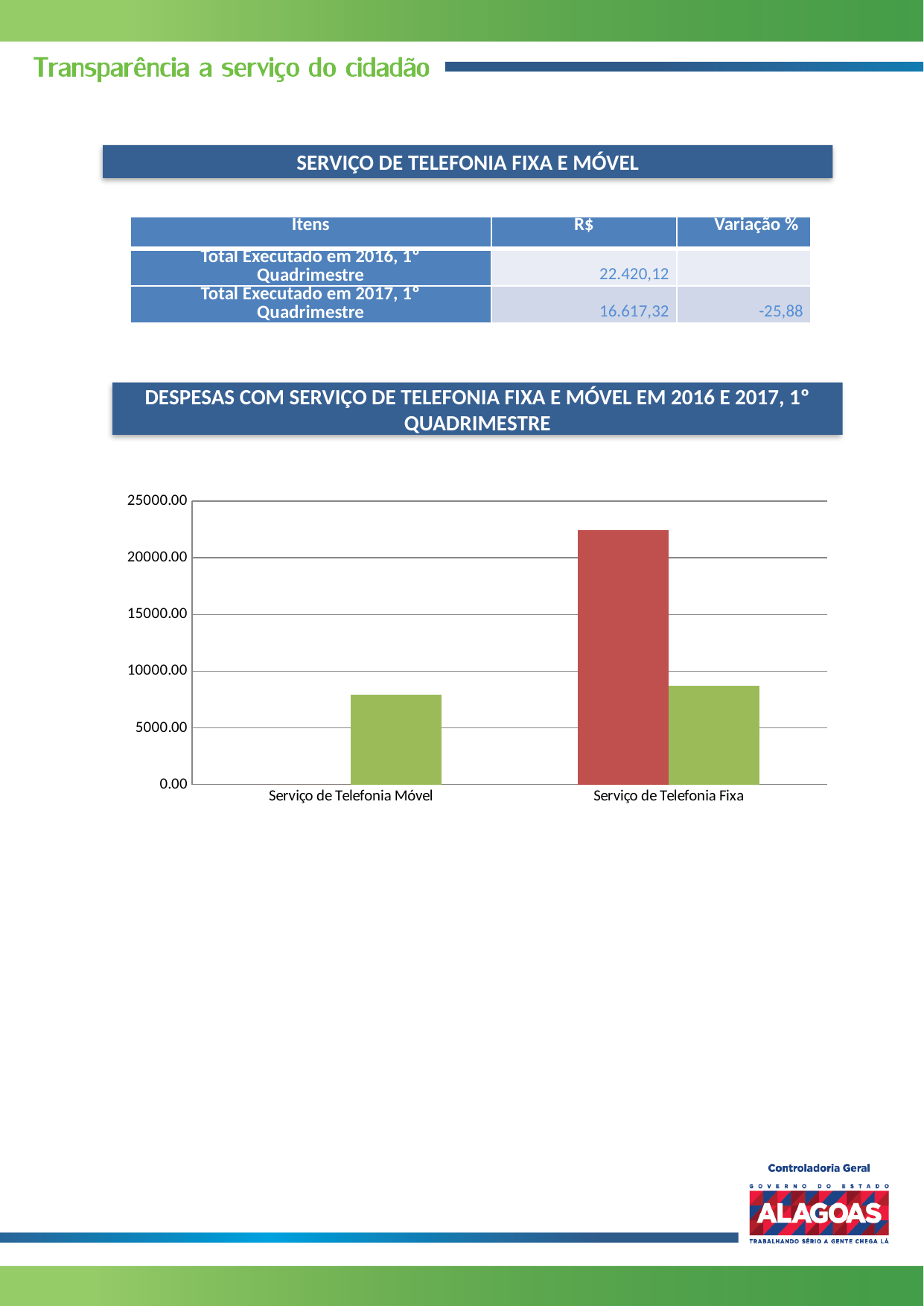

SERVIÇO DE TELEFONIA FIXA E MÓVEL
| Itens | R$ | Variação % |
| --- | --- | --- |
| Total Executado em 2016, 1º Quadrimestre | 22.420,12 |  |
| Total Executado em 2017, 1º Quadrimestre | 16.617,32 | -25,88 |
DESPESAS COM SERVIÇO DE TELEFONIA FIXA E MÓVEL EM 2016 E 2017, 1º QUADRIMESTRE

### Chart

| Category |  |  |
|---|---|---|
| Serviço de Telefonia Móvel | 0.0 | 7903.32 |
| Serviço de Telefonia Fixa | 22420.12 | 8714.0 |